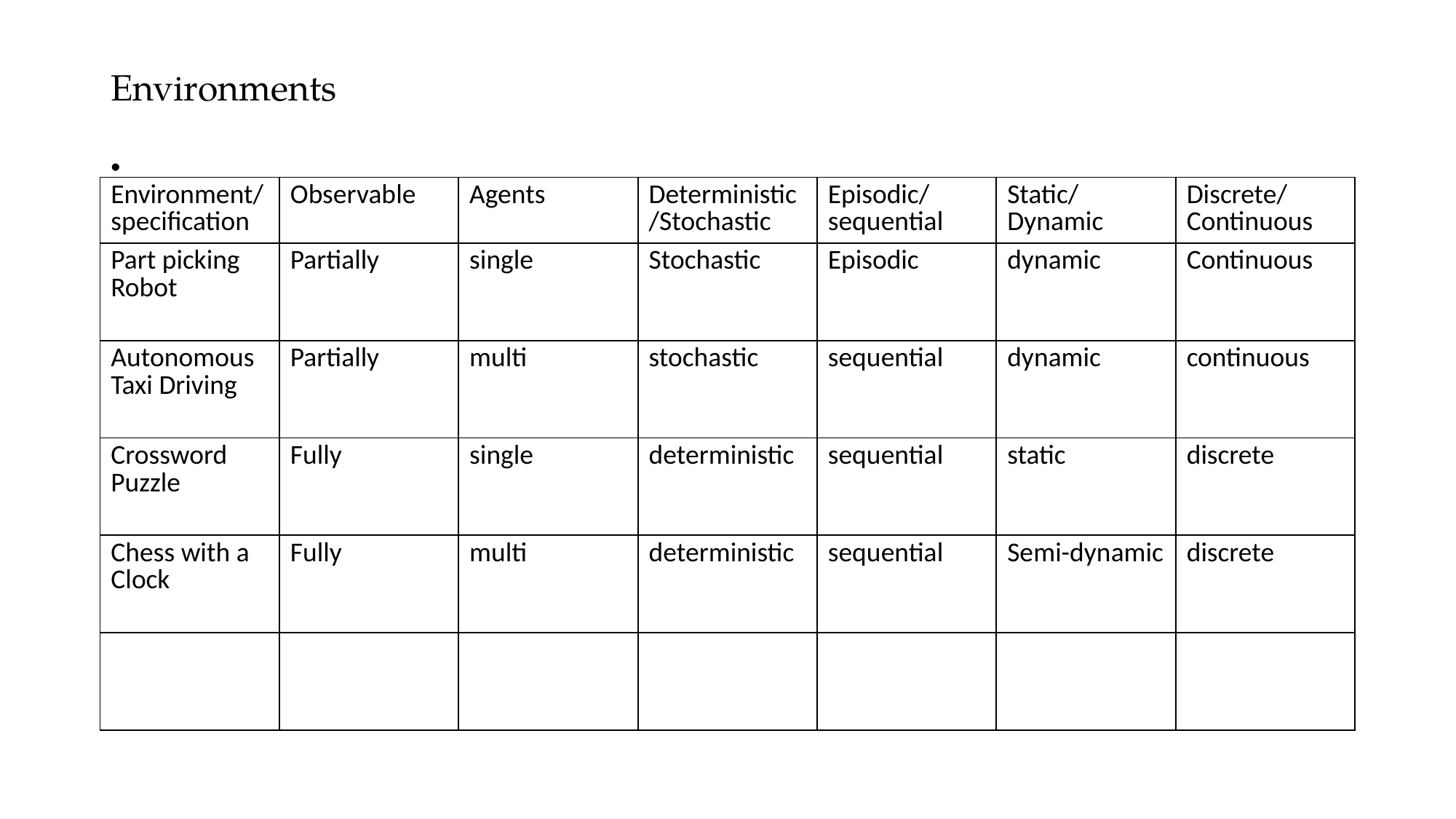

# Environments

| Environment/specification | Observable | Agents | Deterministic/Stochastic | Episodic/ sequential | Static/ Dynamic | Discrete/ Continuous |
| --- | --- | --- | --- | --- | --- | --- |
| Part picking Robot | Partially | single | Stochastic | Episodic | dynamic | Continuous |
| Autonomous Taxi Driving | Partially | multi | stochastic | sequential | dynamic | continuous |
| Crossword Puzzle | Fully | single | deterministic | sequential | static | discrete |
| Chess with a Clock | Fully | multi | deterministic | sequential | Semi-dynamic | discrete |
|  |  |  |  |  |  |  |